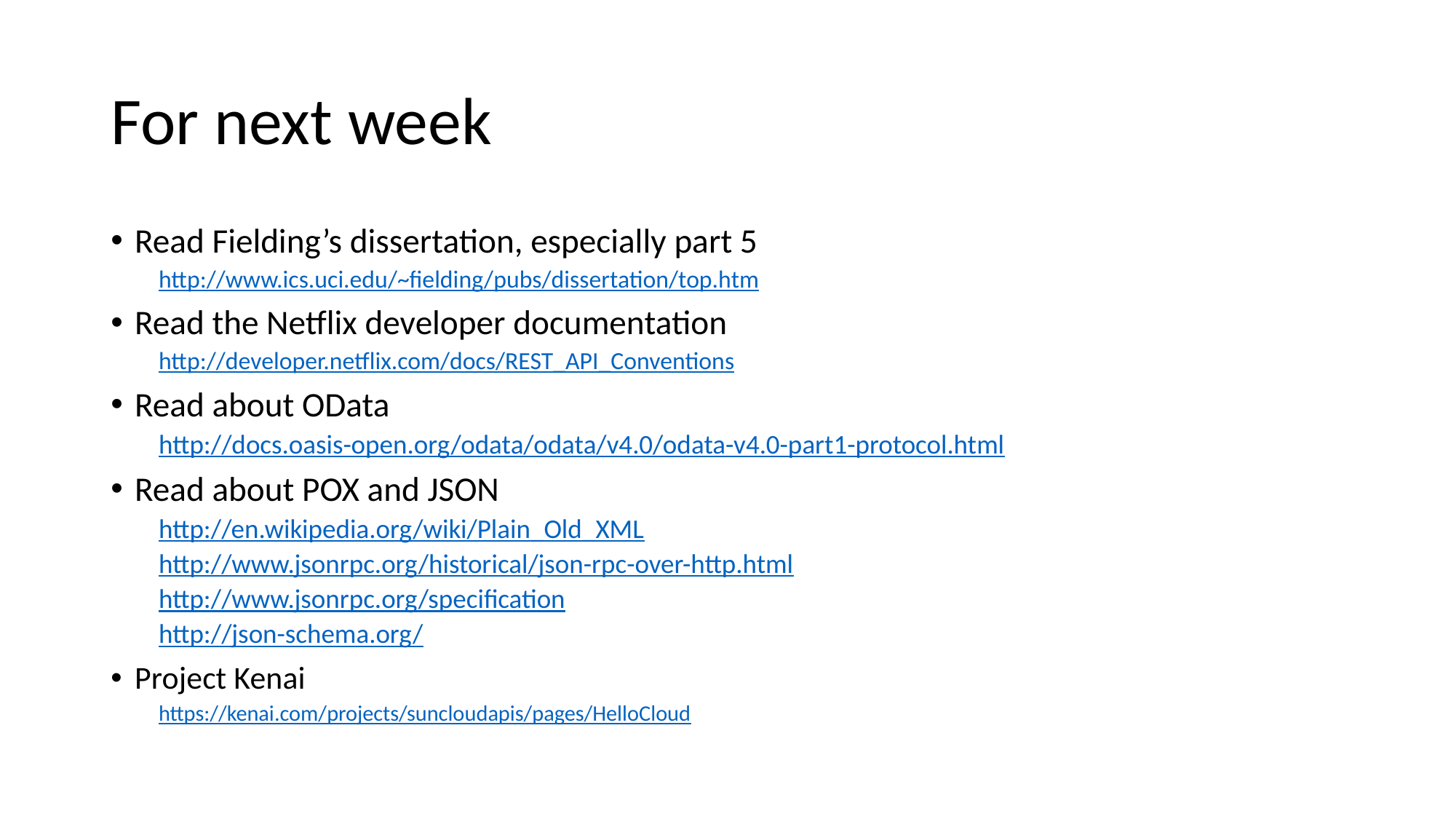

# For next week
Read Fielding’s dissertation, especially part 5
http://www.ics.uci.edu/~fielding/pubs/dissertation/top.htm
Read the Netflix developer documentation
http://developer.netflix.com/docs/REST_API_Conventions
Read about OData
http://docs.oasis-open.org/odata/odata/v4.0/odata-v4.0-part1-protocol.html
Read about POX and JSON
http://en.wikipedia.org/wiki/Plain_Old_XML
http://www.jsonrpc.org/historical/json-rpc-over-http.html
http://www.jsonrpc.org/specification
http://json-schema.org/
Project Kenai
https://kenai.com/projects/suncloudapis/pages/HelloCloud